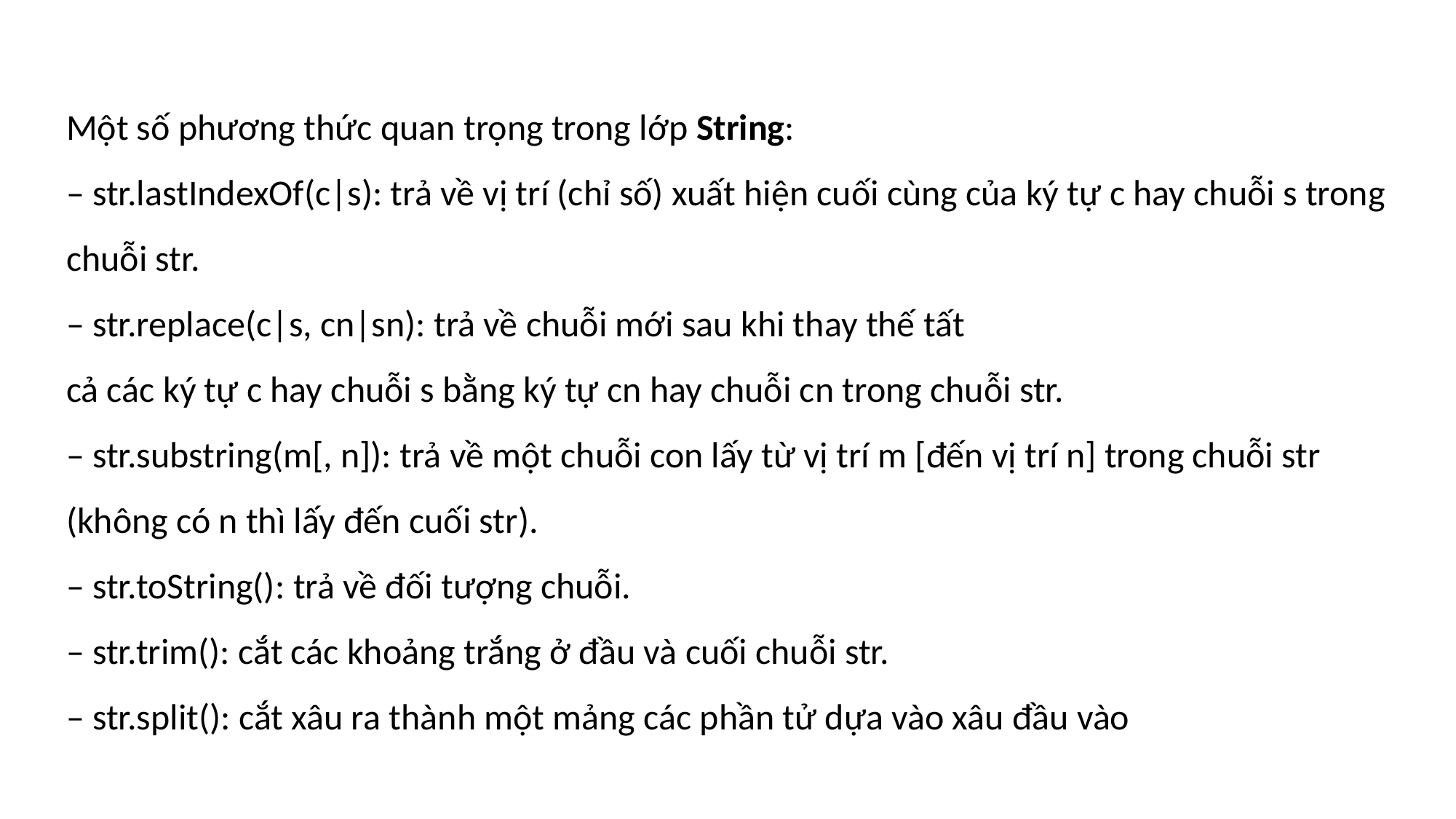

Một số phương thức quan trọng trong lớp String:
– str.lastIndexOf(c|s): trả về vị trí (chỉ số) xuất hiện cuối cùng của ký tự c hay chuỗi s trong chuỗi str.
– str.replace(c|s, cn|sn): trả về chuỗi mới sau khi thay thế tất
cả các ký tự c hay chuỗi s bằng ký tự cn hay chuỗi cn trong chuỗi str.
– str.substring(m[, n]): trả về một chuỗi con lấy từ vị trí m [đến vị trí n] trong chuỗi str (không có n thì lấy đến cuối str).
– str.toString(): trả về đối tượng chuỗi.
– str.trim(): cắt các khoảng trắng ở đầu và cuối chuỗi str.
– str.split(): cắt xâu ra thành một mảng các phần tử dựa vào xâu đầu vào